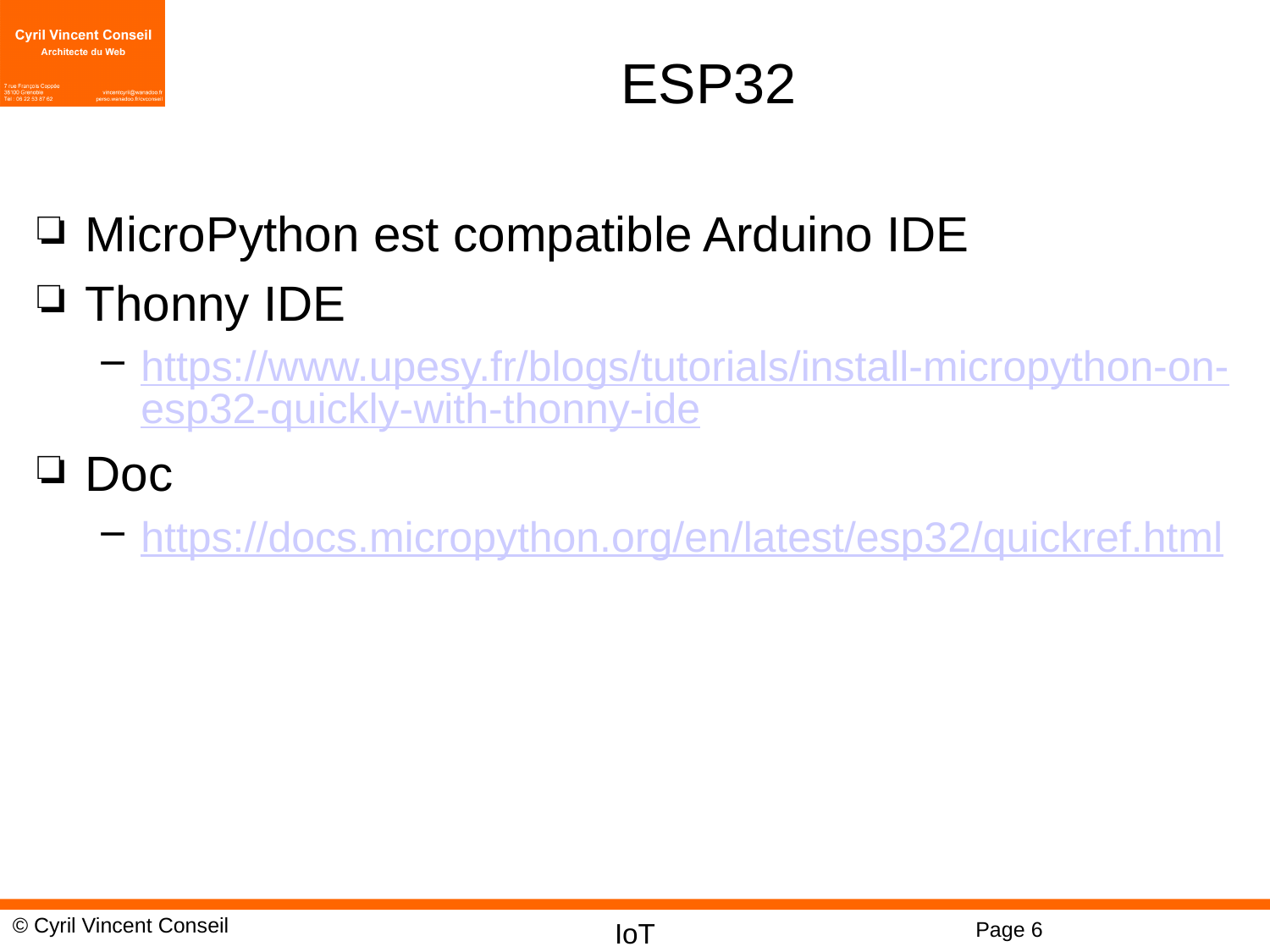

# ESP32
MicroPython est compatible Arduino IDE
Thonny IDE
https://www.upesy.fr/blogs/tutorials/install-micropython-on-esp32-quickly-with-thonny-ide
Doc
https://docs.micropython.org/en/latest/esp32/quickref.html